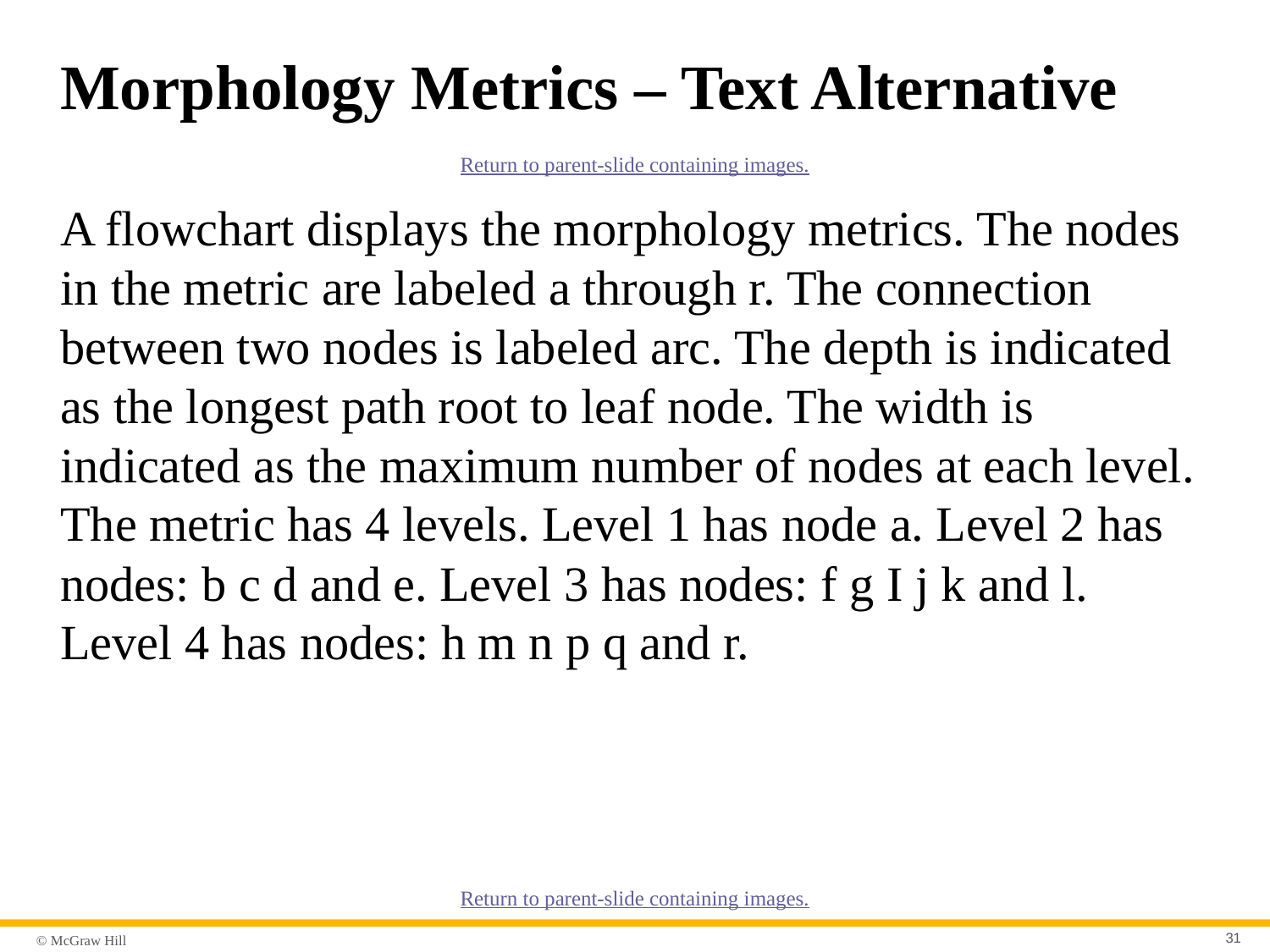

# Morphology Metrics – Text Alternative
Return to parent-slide containing images.
A flowchart displays the morphology metrics. The nodes in the metric are labeled a through r. The connection between two nodes is labeled arc. The depth is indicated as the longest path root to leaf node. The width is indicated as the maximum number of nodes at each level. The metric has 4 levels. Level 1 has node a. Level 2 has nodes: b c d and e. Level 3 has nodes: f g I j k and l. Level 4 has nodes: h m n p q and r.
Return to parent-slide containing images.
31